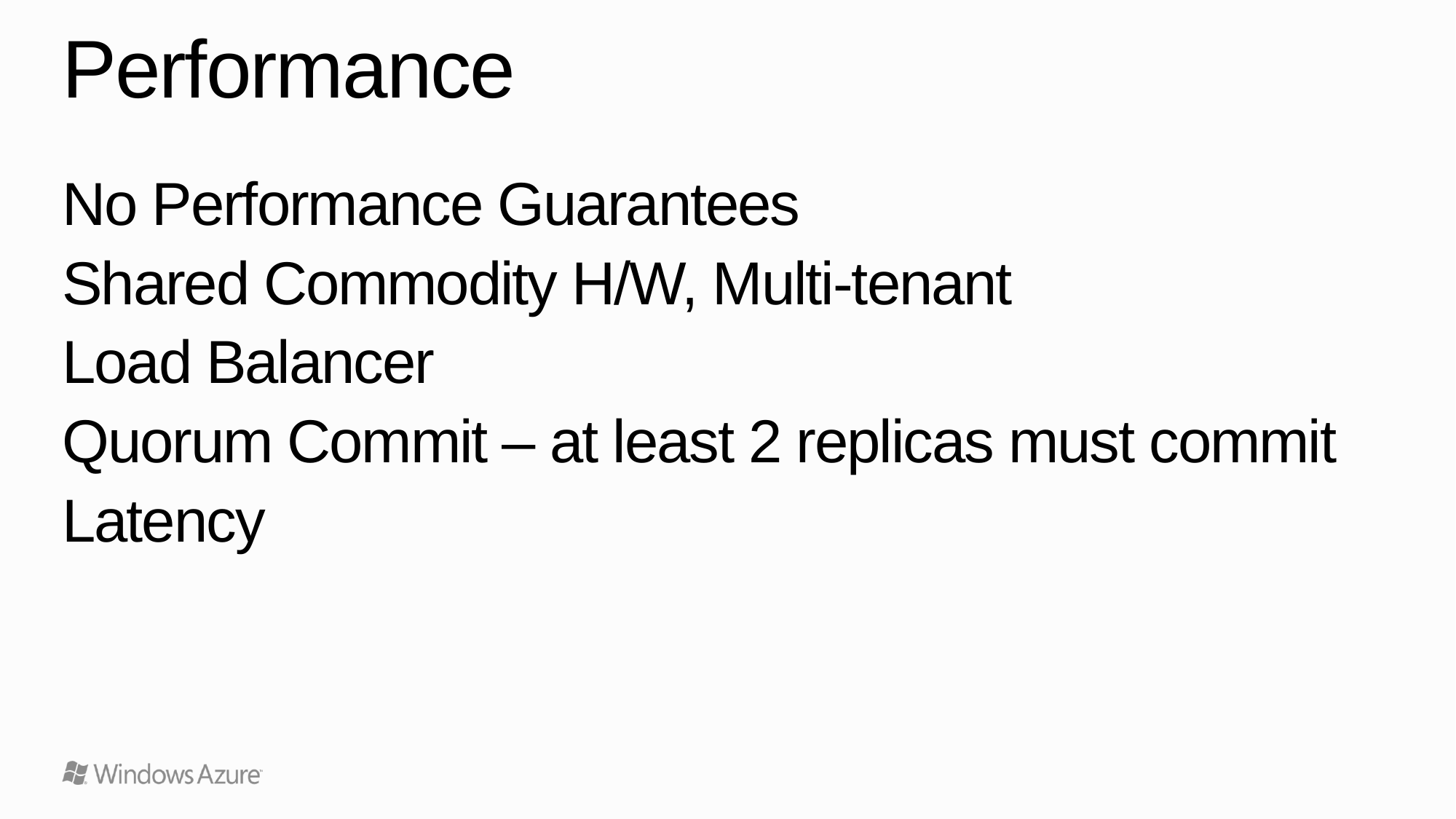

# Performance
No Performance Guarantees
Shared Commodity H/W, Multi-tenant
Load Balancer
Quorum Commit – at least 2 replicas must commit
Latency